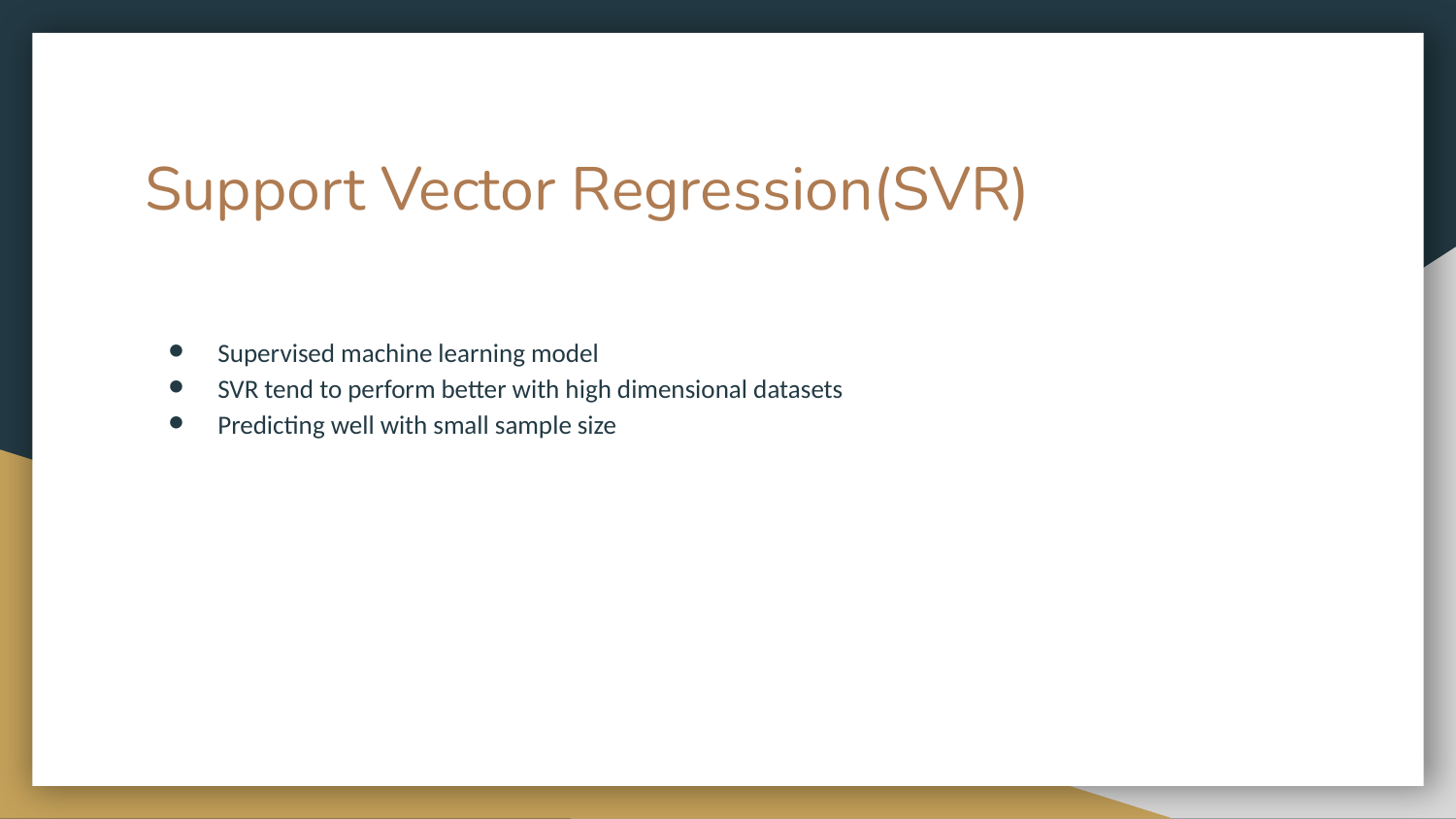

# Support Vector Regression(SVR)
Supervised machine learning model
SVR tend to perform better with high dimensional datasets
Predicting well with small sample size